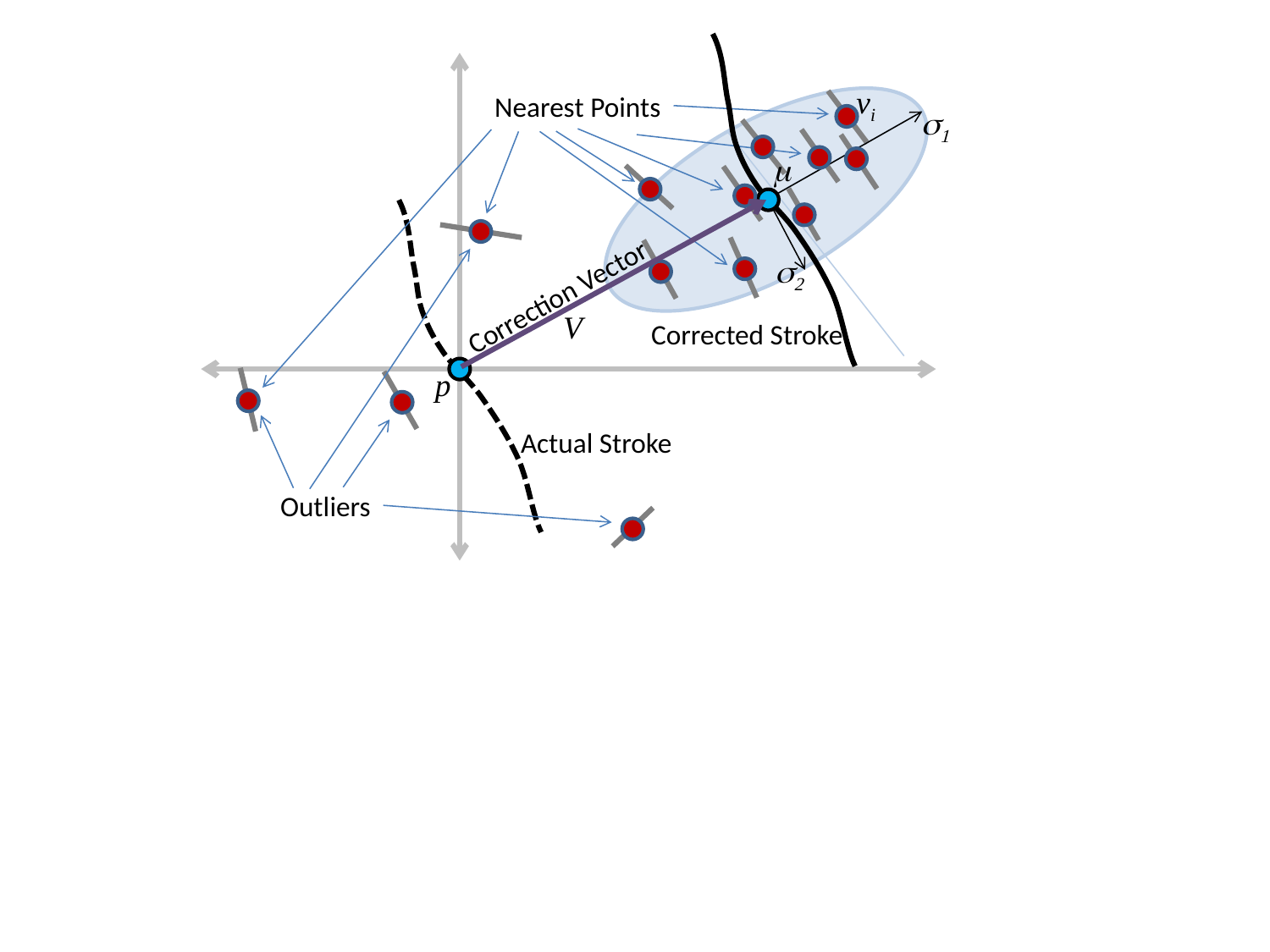

vi
Nearest Points
σ1

μ

σ2
Correction Vector
V
Corrected Stroke
p

Actual Stroke
Outliers